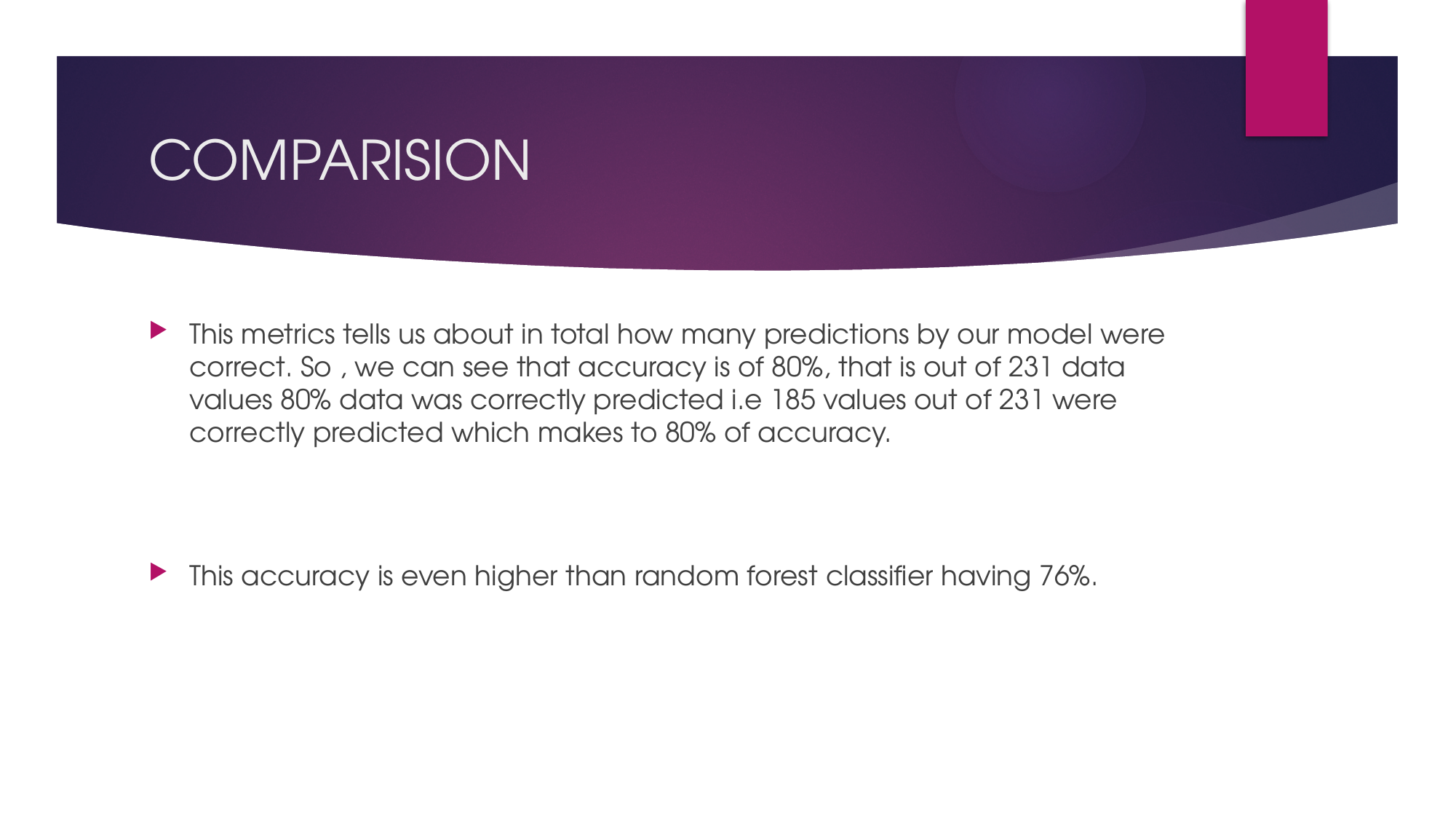

# COMPARISION
This metrics tells us about in total how many predictions by our model were correct. So , we can see that accuracy is of 80%, that is out of 231 data values 80% data was correctly predicted i.e 185 values out of 231 were correctly predicted which makes to 80% of accuracy.

This accuracy is even higher than random forest classifier having 76%.